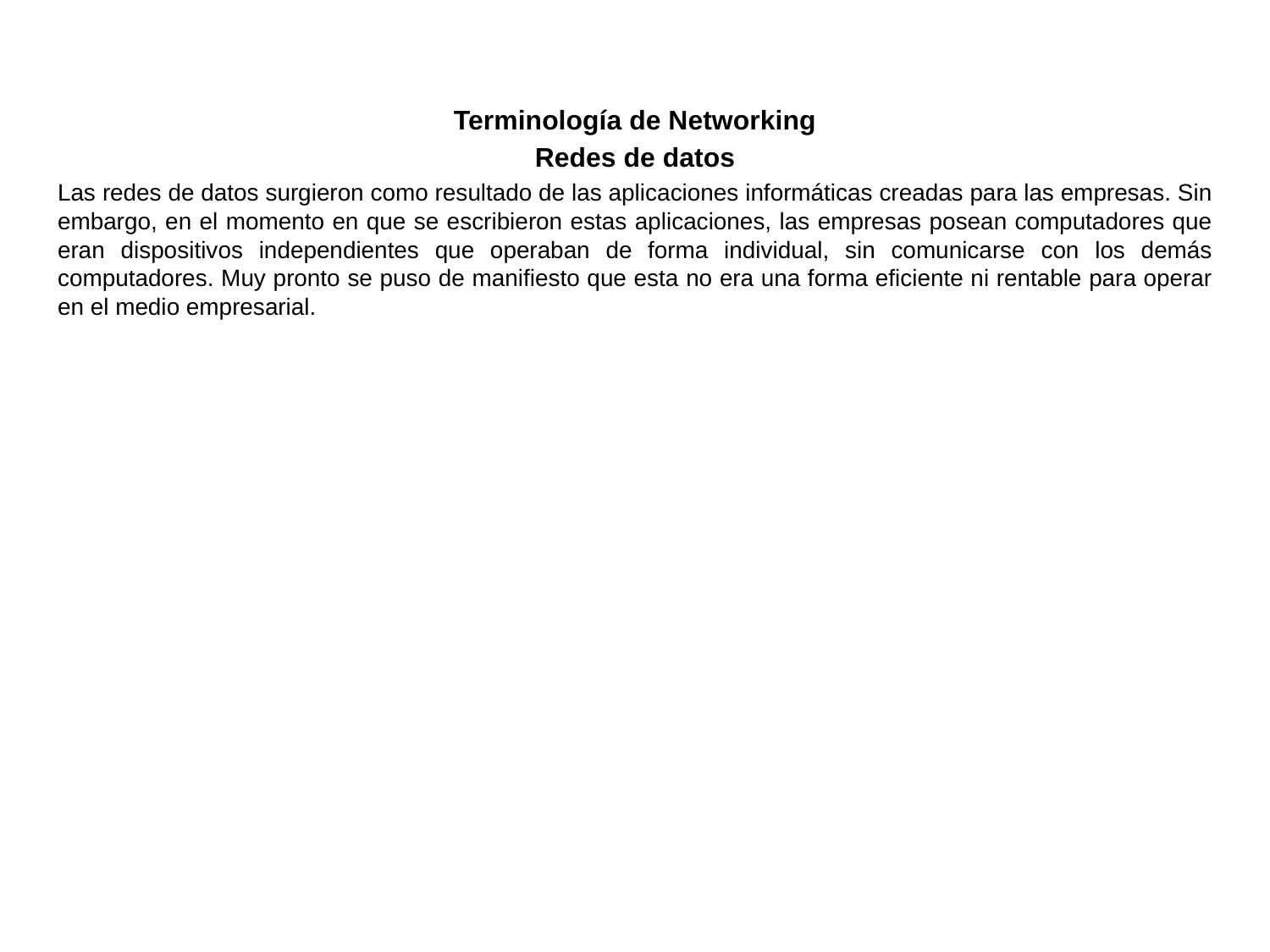

Terminología de Networking
Redes de datos
Las redes de datos surgieron como resultado de las aplicaciones informáticas creadas para las empresas. Sin embargo, en el momento en que se escribieron estas aplicaciones, las empresas posean computadores que eran dispositivos independientes que operaban de forma individual, sin comunicarse con los demás computadores. Muy pronto se puso de manifiesto que esta no era una forma eficiente ni rentable para operar en el medio empresarial.